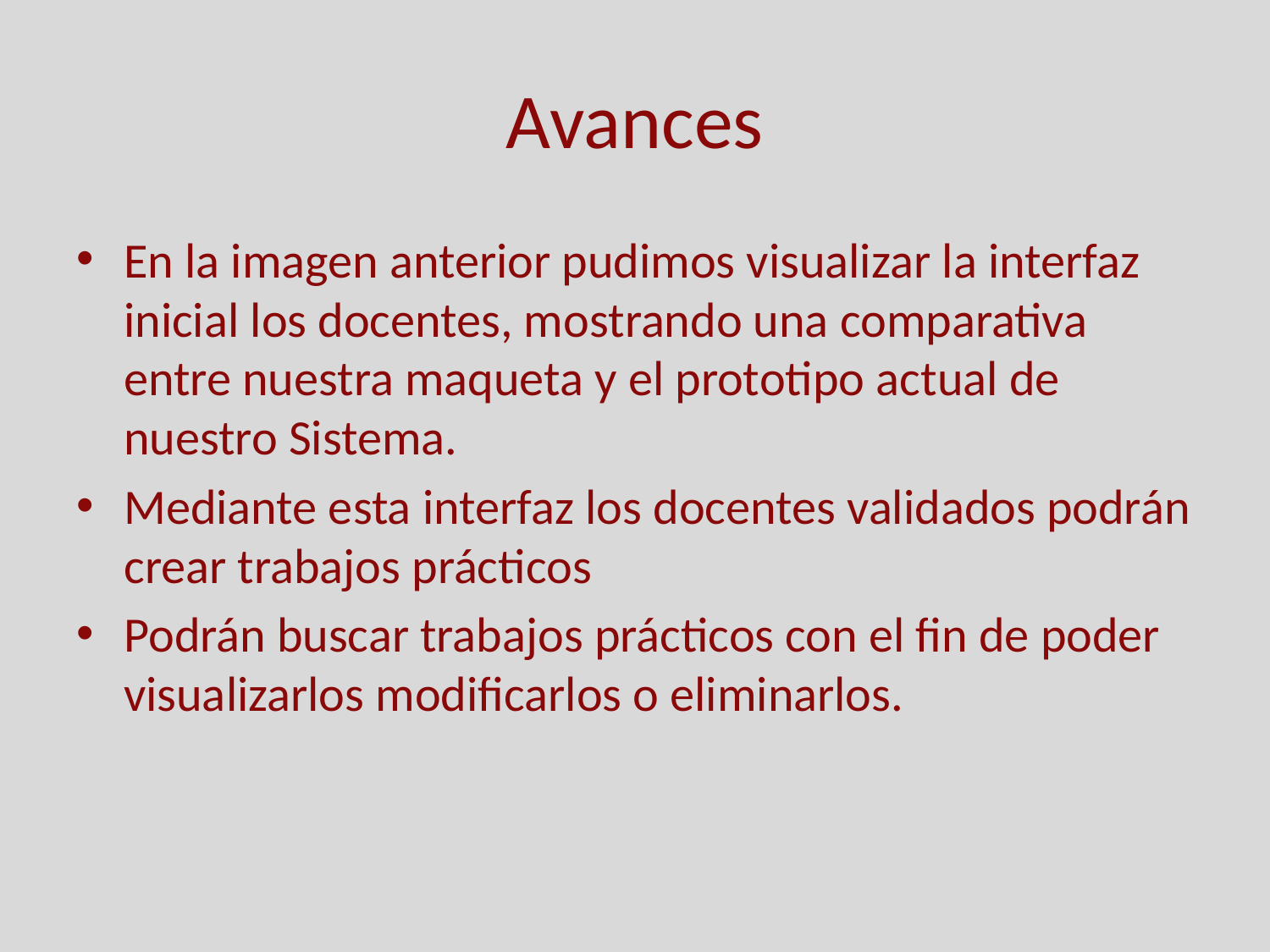

# Avances
En la imagen anterior pudimos visualizar la interfaz inicial los docentes, mostrando una comparativa entre nuestra maqueta y el prototipo actual de nuestro Sistema.
Mediante esta interfaz los docentes validados podrán crear trabajos prácticos
Podrán buscar trabajos prácticos con el fin de poder visualizarlos modificarlos o eliminarlos.